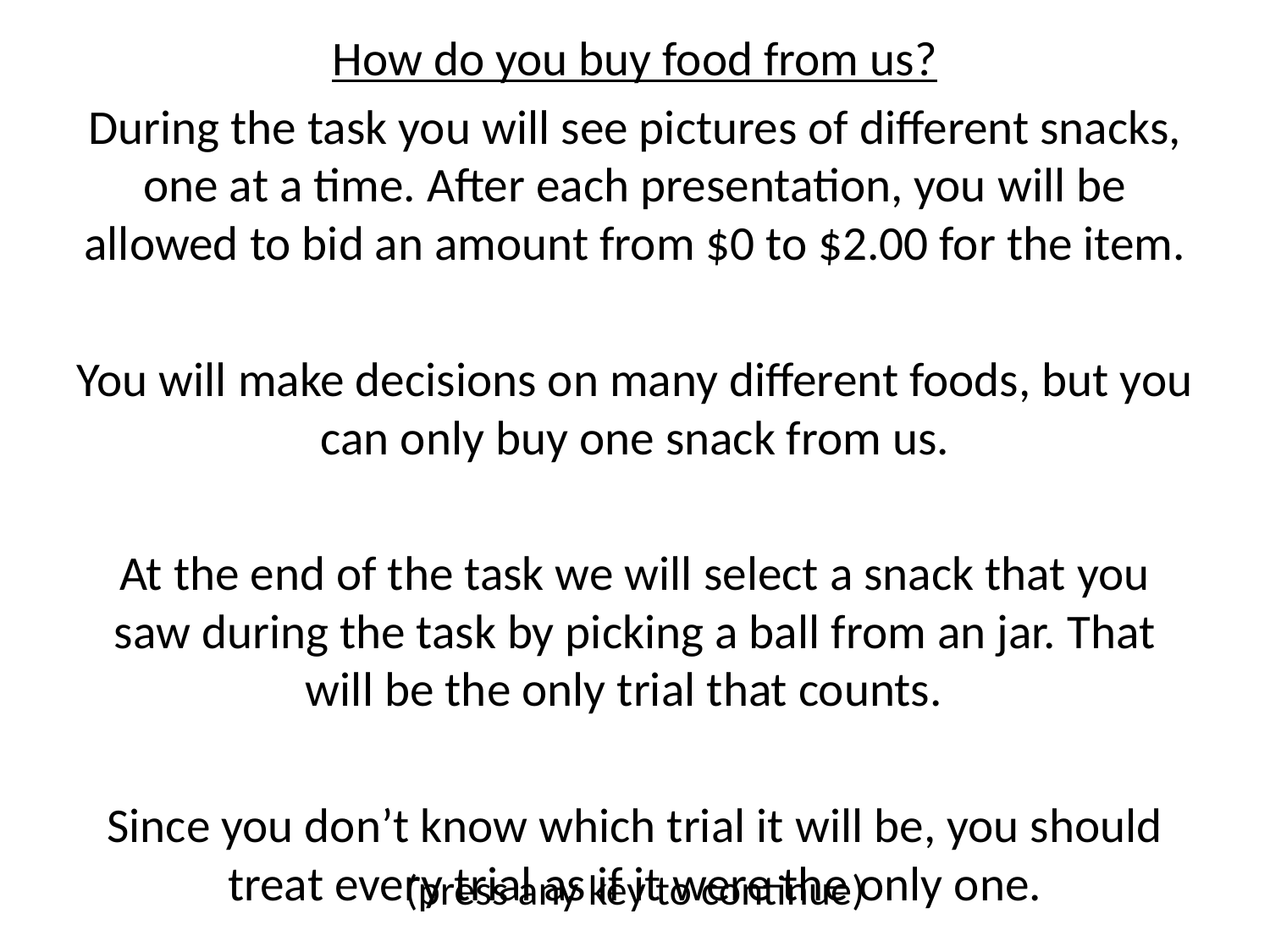

How do you buy food from us?
During the task you will see pictures of different snacks, one at a time. After each presentation, you will be allowed to bid an amount from $0 to $2.00 for the item.

You will make decisions on many different foods, but you can only buy one snack from us.

At the end of the task we will select a snack that you saw during the task by picking a ball from an jar. That will be the only trial that counts.

Since you don’t know which trial it will be, you should treat every trial as if it were the only one.
(press any key to continue)